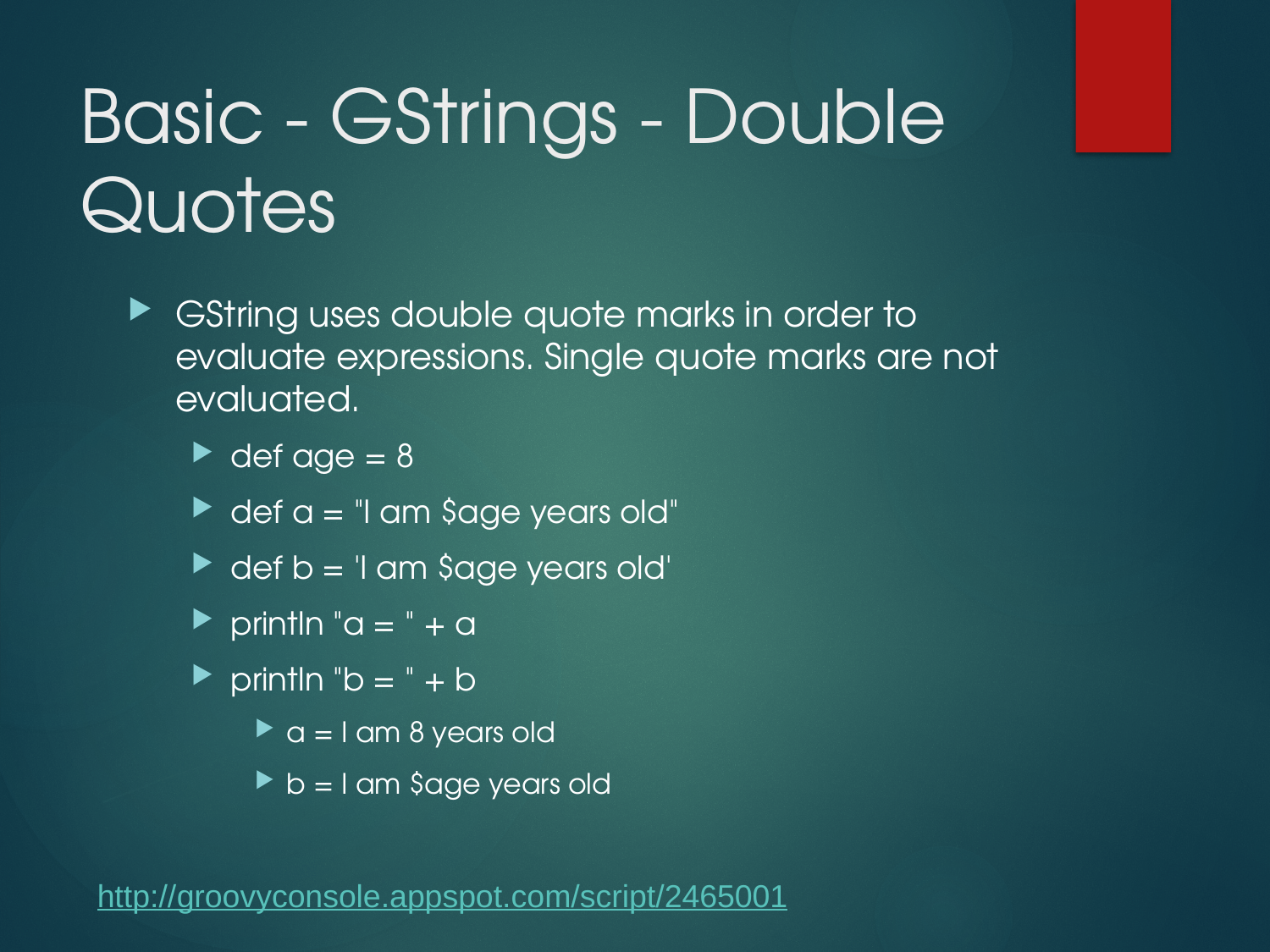

# Basic - GStrings - Double Quotes
GString uses double quote marks in order to evaluate expressions. Single quote marks are not evaluated.
def age = 8
def a = "I am $age years old"
def b = 'I am $age years old'
println "a = " + a
println "b = " + b
a = I am 8 years old
b = I am $age years old

http://groovyconsole.appspot.com/script/2465001